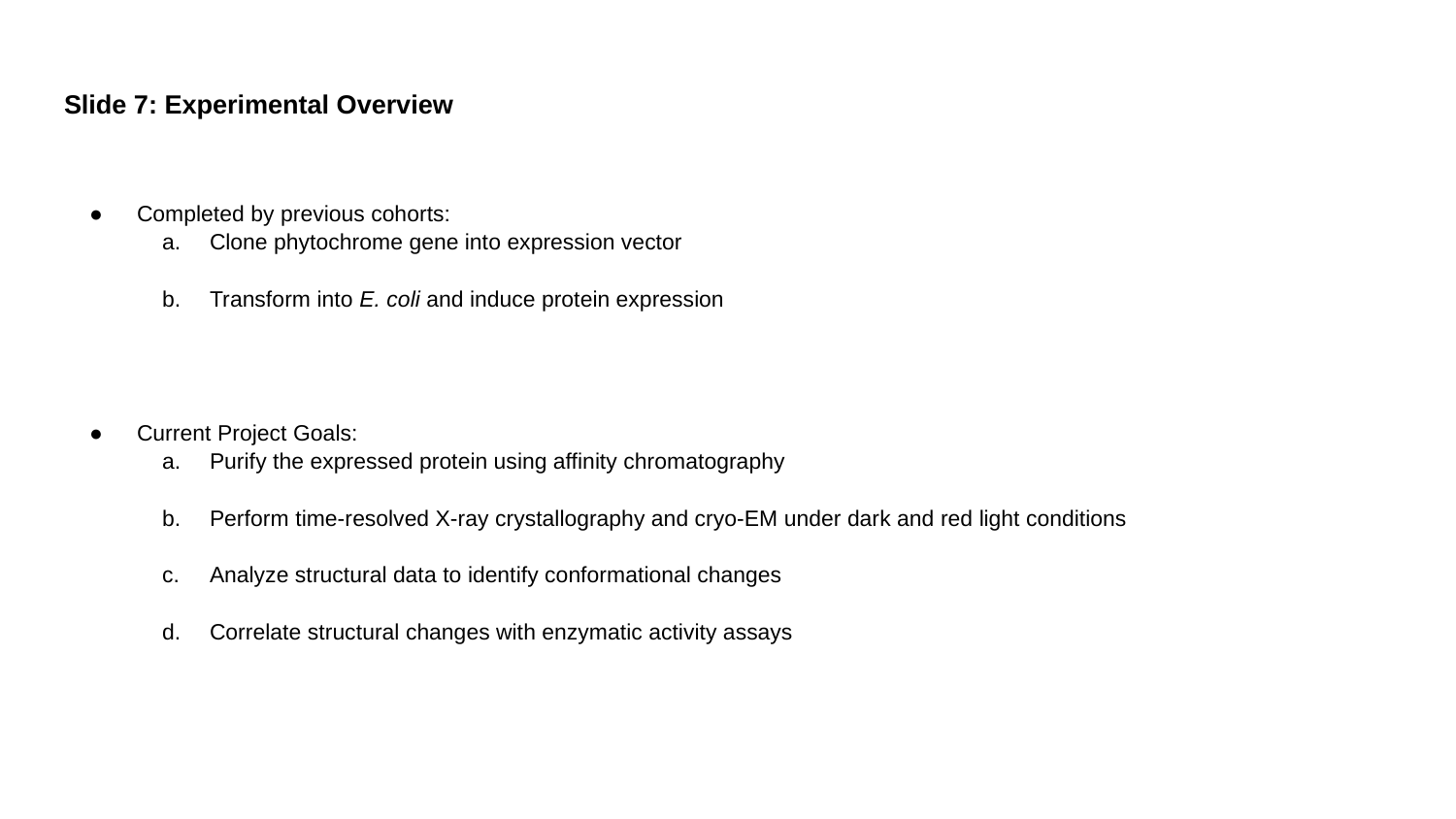

# Slide 7: Experimental Overview
Completed by previous cohorts:
Clone phytochrome gene into expression vector
Transform into E. coli and induce protein expression

Current Project Goals:
Purify the expressed protein using affinity chromatography
Perform time-resolved X-ray crystallography and cryo-EM under dark and red light conditions
Analyze structural data to identify conformational changes
Correlate structural changes with enzymatic activity assays